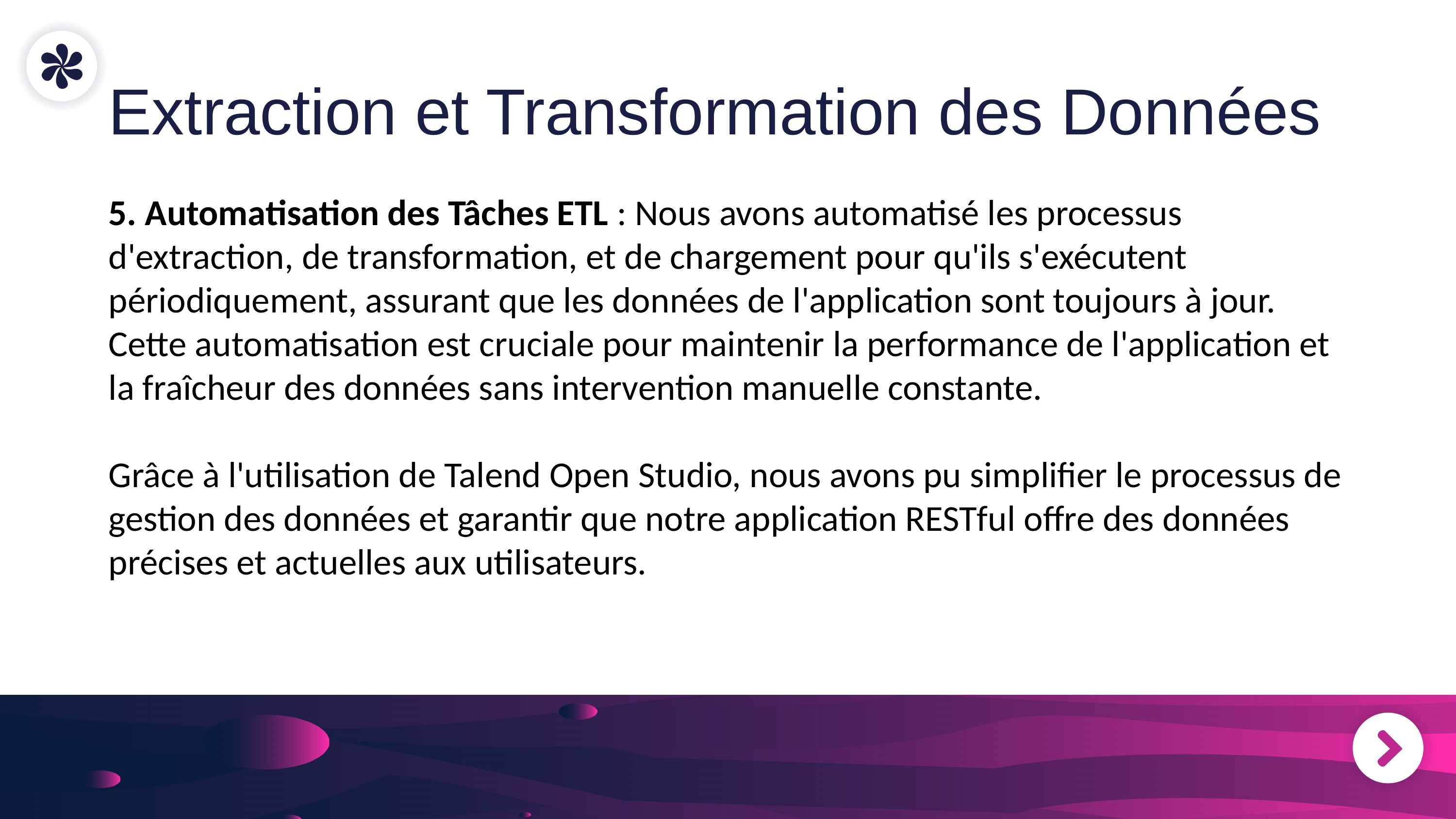

Extraction et Transformation des Données
5. Automatisation des Tâches ETL : Nous avons automatisé les processus d'extraction, de transformation, et de chargement pour qu'ils s'exécutent périodiquement, assurant que les données de l'application sont toujours à jour. Cette automatisation est cruciale pour maintenir la performance de l'application et la fraîcheur des données sans intervention manuelle constante.

Grâce à l'utilisation de Talend Open Studio, nous avons pu simplifier le processus de gestion des données et garantir que notre application RESTful offre des données précises et actuelles aux utilisateurs.